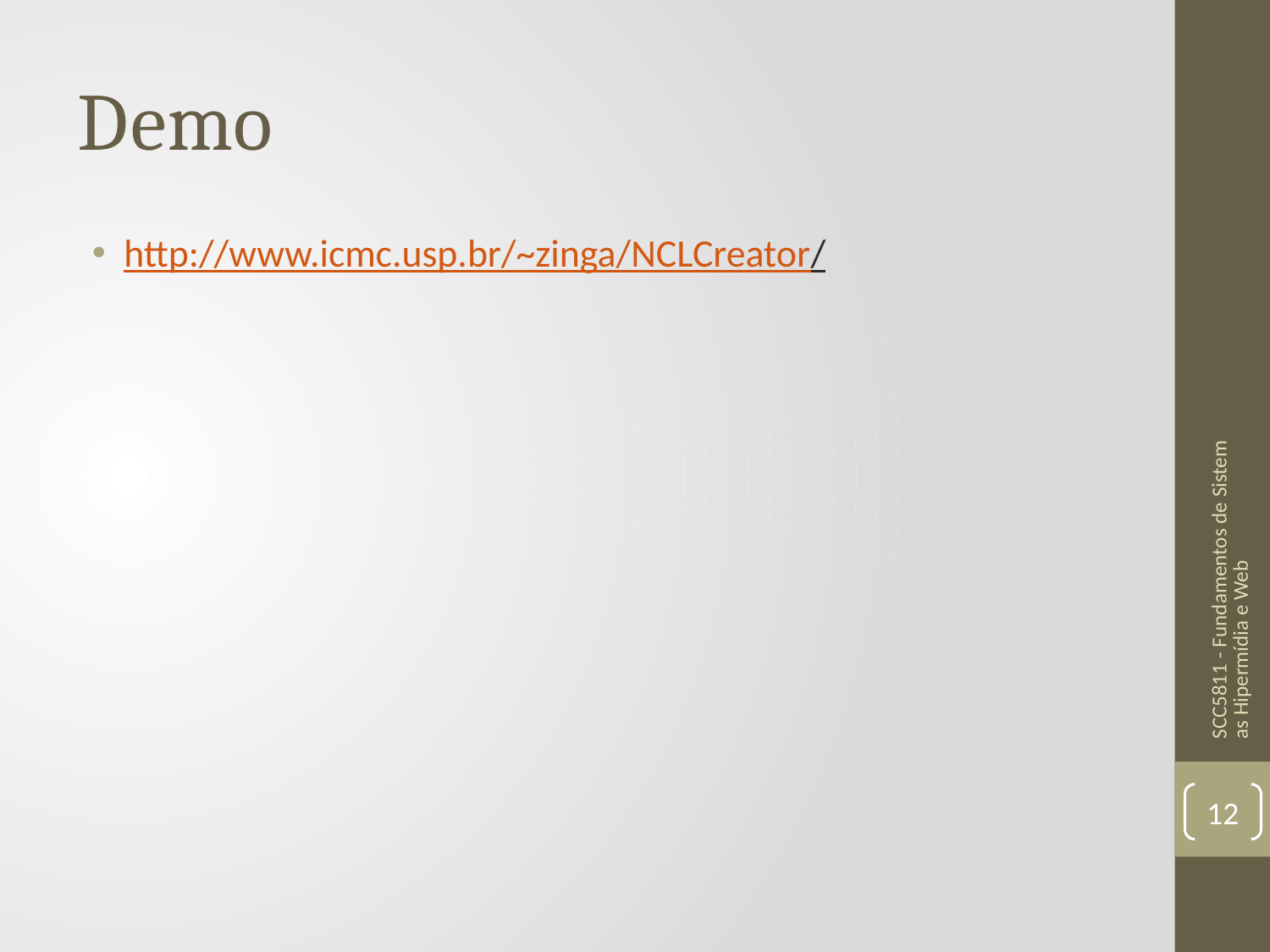

# Demo
http://www.icmc.usp.br/~zinga/NCLCreator/
SCC5811 - Fundamentos de Sistemas Hipermídia e Web
12